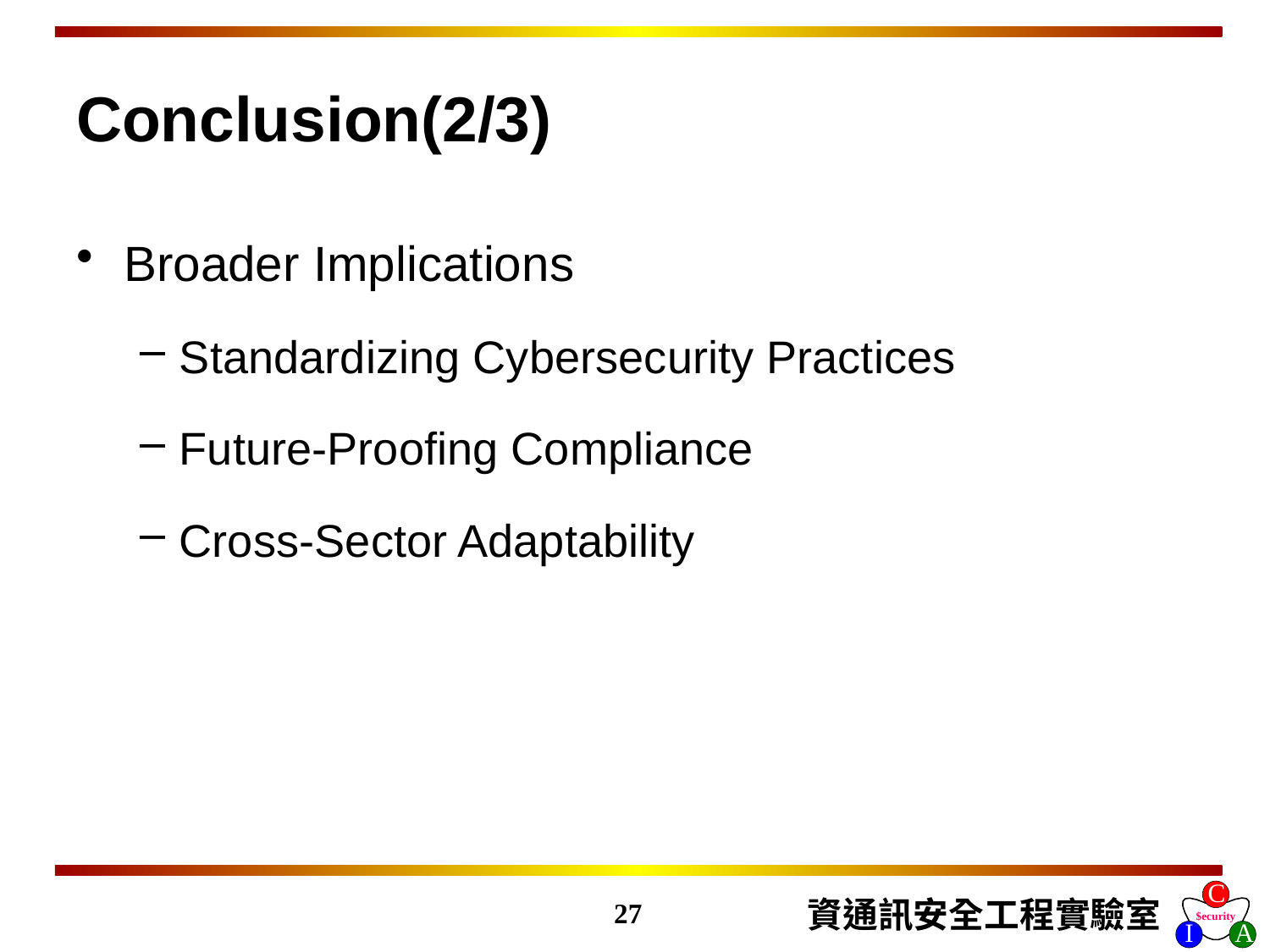

# Conclusion(2/3)
Broader Implications
Standardizing Cybersecurity Practices
Future-Proofing Compliance
Cross-Sector Adaptability
27